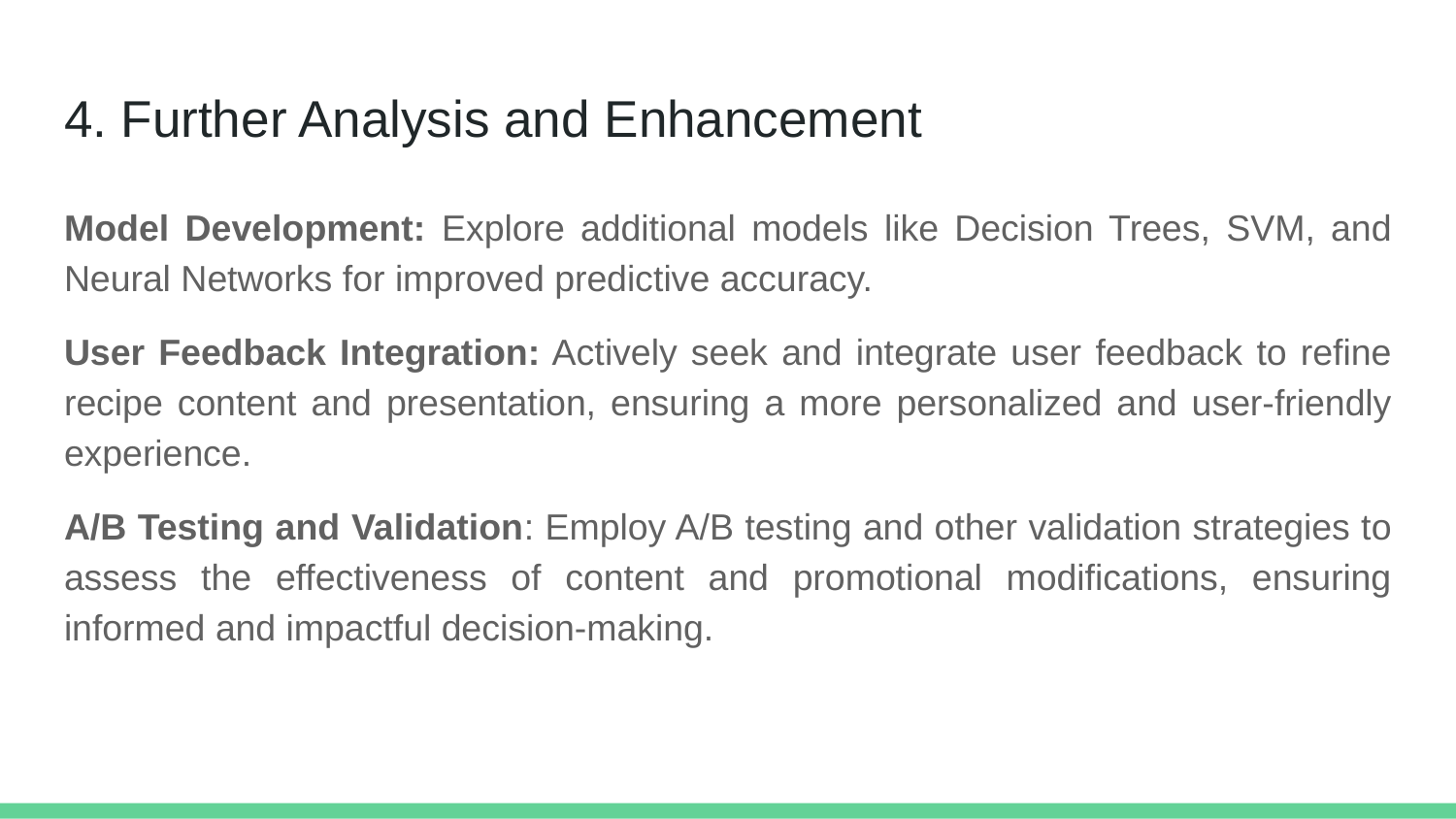

# 4. Further Analysis and Enhancement
Model Development: Explore additional models like Decision Trees, SVM, and Neural Networks for improved predictive accuracy.
User Feedback Integration: Actively seek and integrate user feedback to refine recipe content and presentation, ensuring a more personalized and user-friendly experience.
A/B Testing and Validation: Employ A/B testing and other validation strategies to assess the effectiveness of content and promotional modifications, ensuring informed and impactful decision-making.